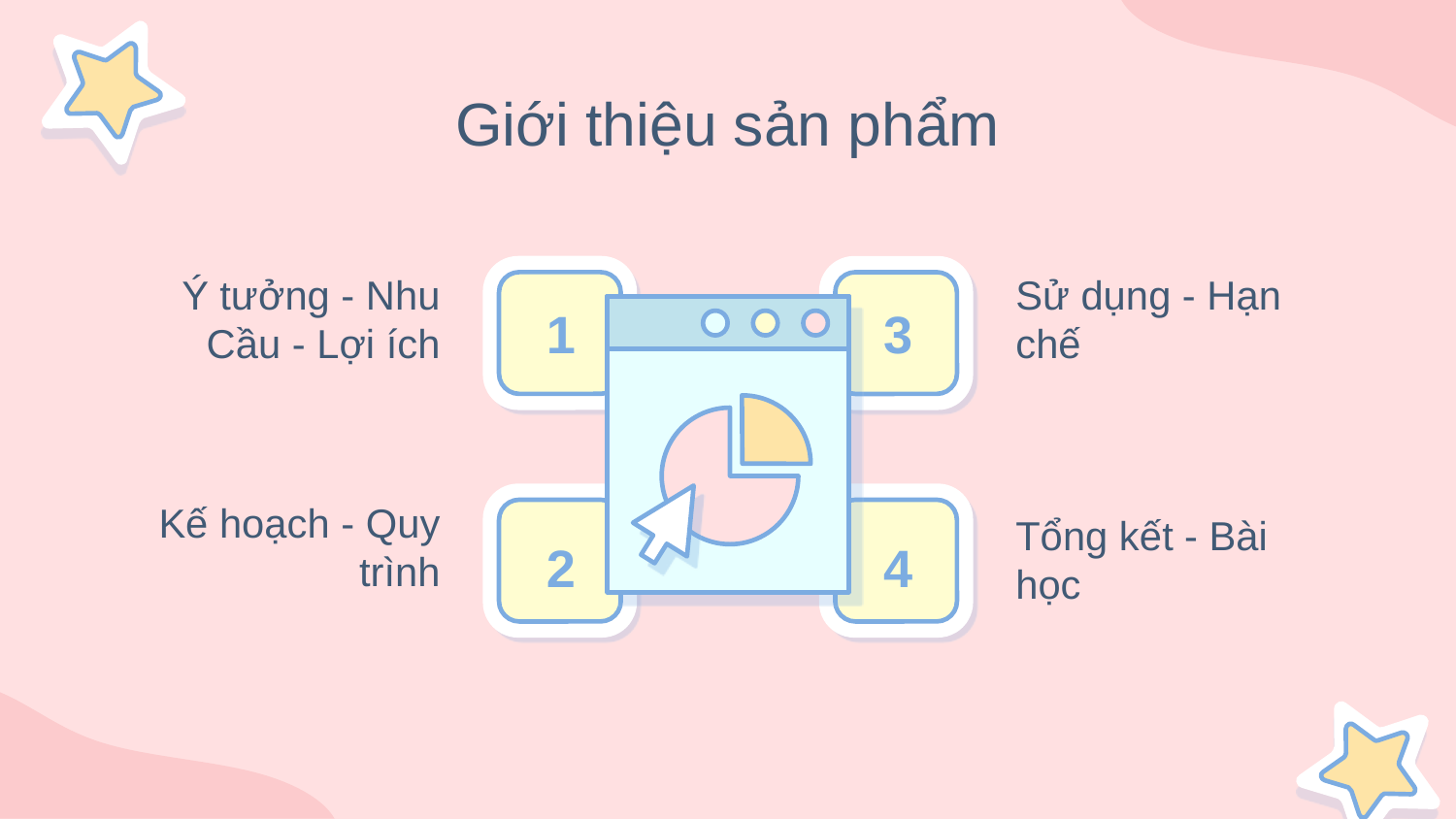

# Giới thiệu sản phẩm

Ý tưởng - Nhu Cầu - Lợi ích

Sử dụng - Hạn chế

3
1

Kế hoạch - Quy trình

Tổng kết - Bài học
Venus is the second planet from the Sun
2
4